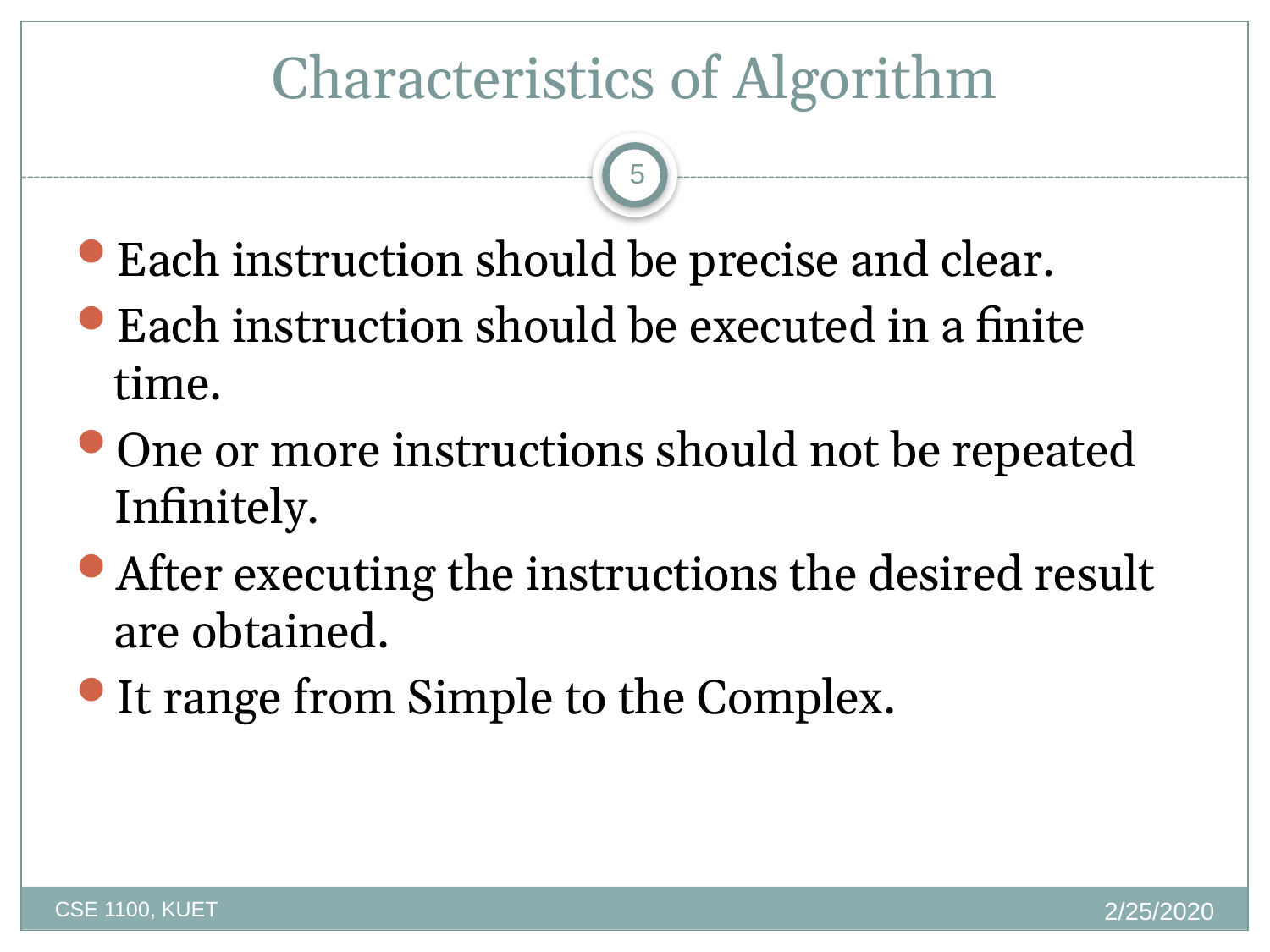

Characteristics of Algorithm
5
Each instruction should be precise and clear.
Each instruction should be executed in a finite time.
One or more instructions should not be repeated Infinitely.
After executing the instructions the desired result are obtained.
It range from Simple to the Complex.

2/25/2020
CSE 1100, KUET